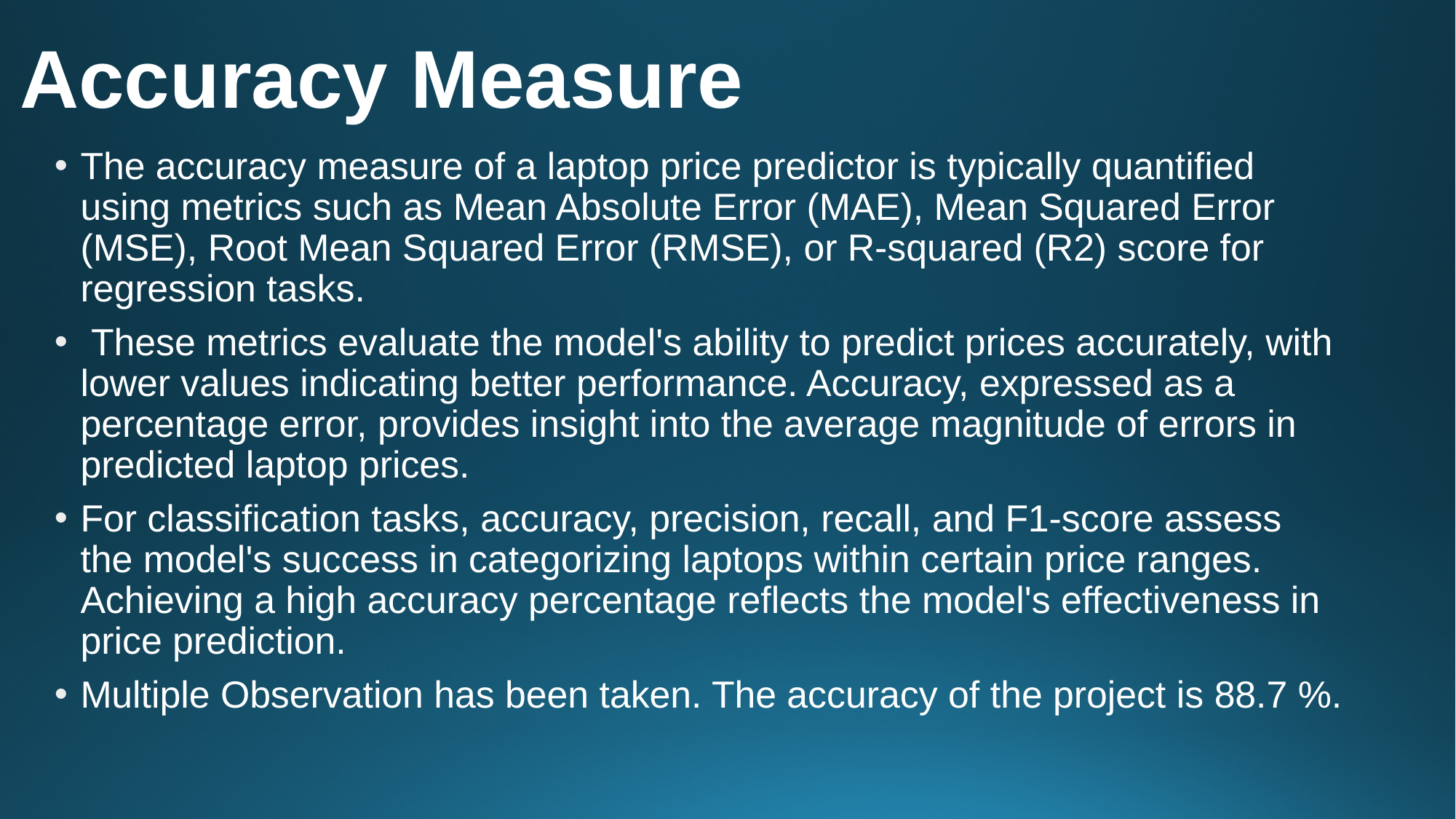

# Accuracy Measure
The accuracy measure of a laptop price predictor is typically quantified using metrics such as Mean Absolute Error (MAE), Mean Squared Error (MSE), Root Mean Squared Error (RMSE), or R-squared (R2) score for regression tasks.
 These metrics evaluate the model's ability to predict prices accurately, with lower values indicating better performance. Accuracy, expressed as a percentage error, provides insight into the average magnitude of errors in predicted laptop prices.
For classification tasks, accuracy, precision, recall, and F1-score assess the model's success in categorizing laptops within certain price ranges. Achieving a high accuracy percentage reflects the model's effectiveness in price prediction.
Multiple Observation has been taken. The accuracy of the project is 88.7 %.